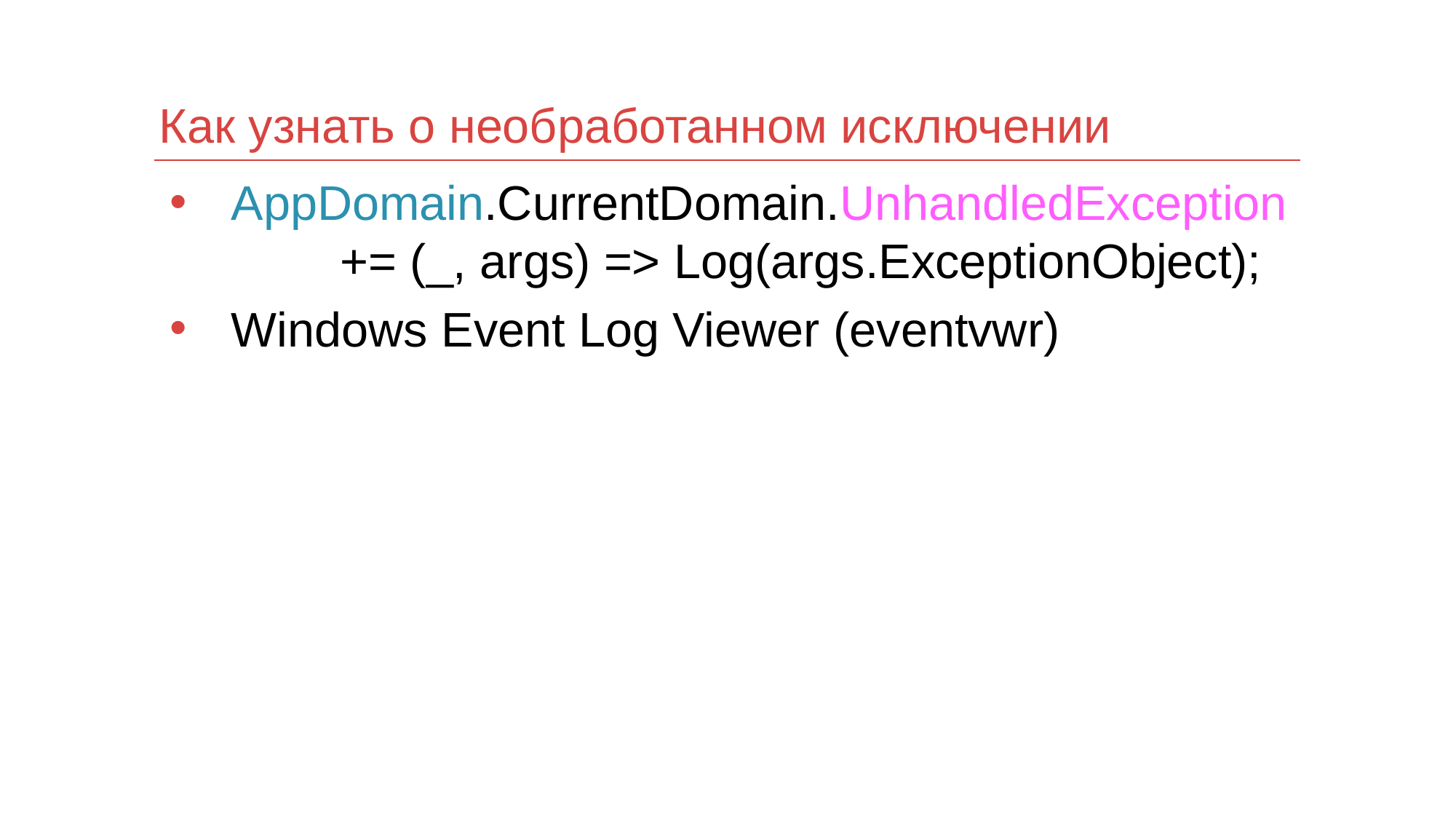

# Как узнать о необработанном исключении

AppDomain.CurrentDomain.UnhandledException                         	+= (_, args) => Log(args.ExceptionObject);
Windows Event Log Viewer (eventvwr)